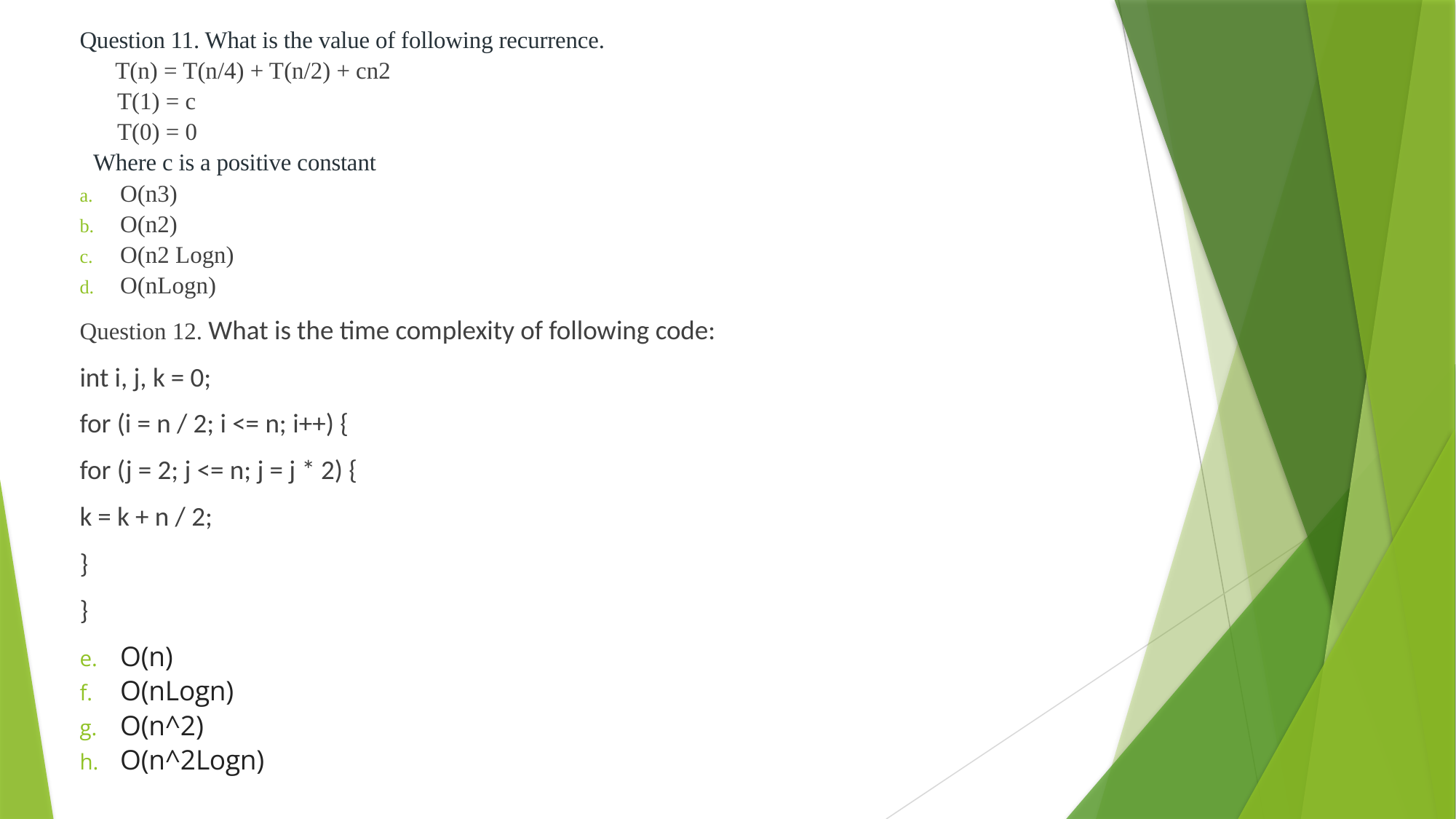

Question 11. What is the value of following recurrence.
      T(n) = T(n/4) + T(n/2) + cn2
    T(1) = c
    T(0) = 0
Where c is a positive constant
O(n3)
O(n2)
O(n2 Logn)
O(nLogn)
Question 12. What is the time complexity of following code:
int i, j, k = 0;
for (i = n / 2; i <= n; i++) {
for (j = 2; j <= n; j = j * 2) {
k = k + n / 2;
}
}
O(n)
O(nLogn)
O(n^2)
O(n^2Logn)